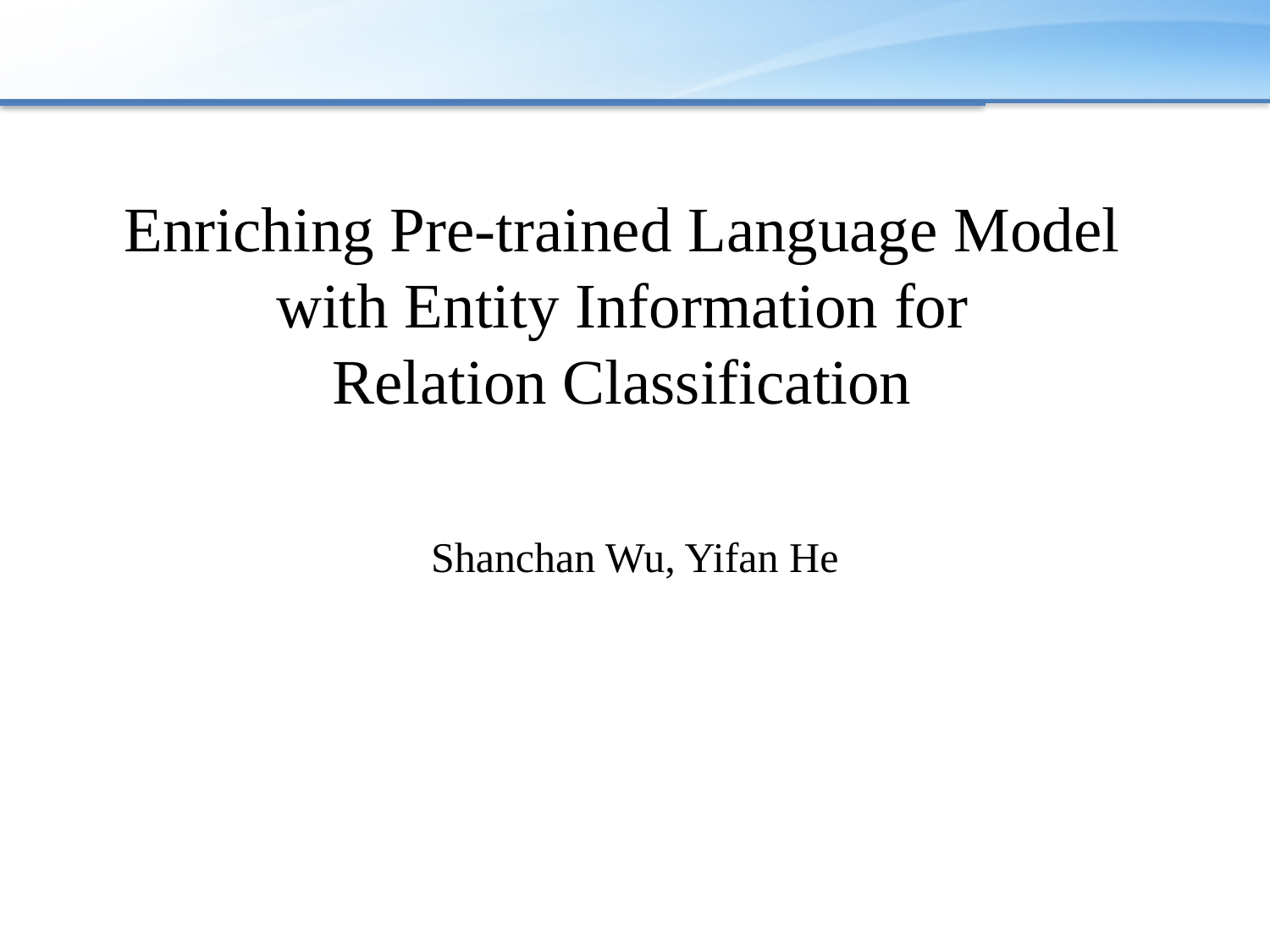

Enriching Pre-trained Language Model with Entity Information for
Relation Classification
Shanchan Wu, Yifan He